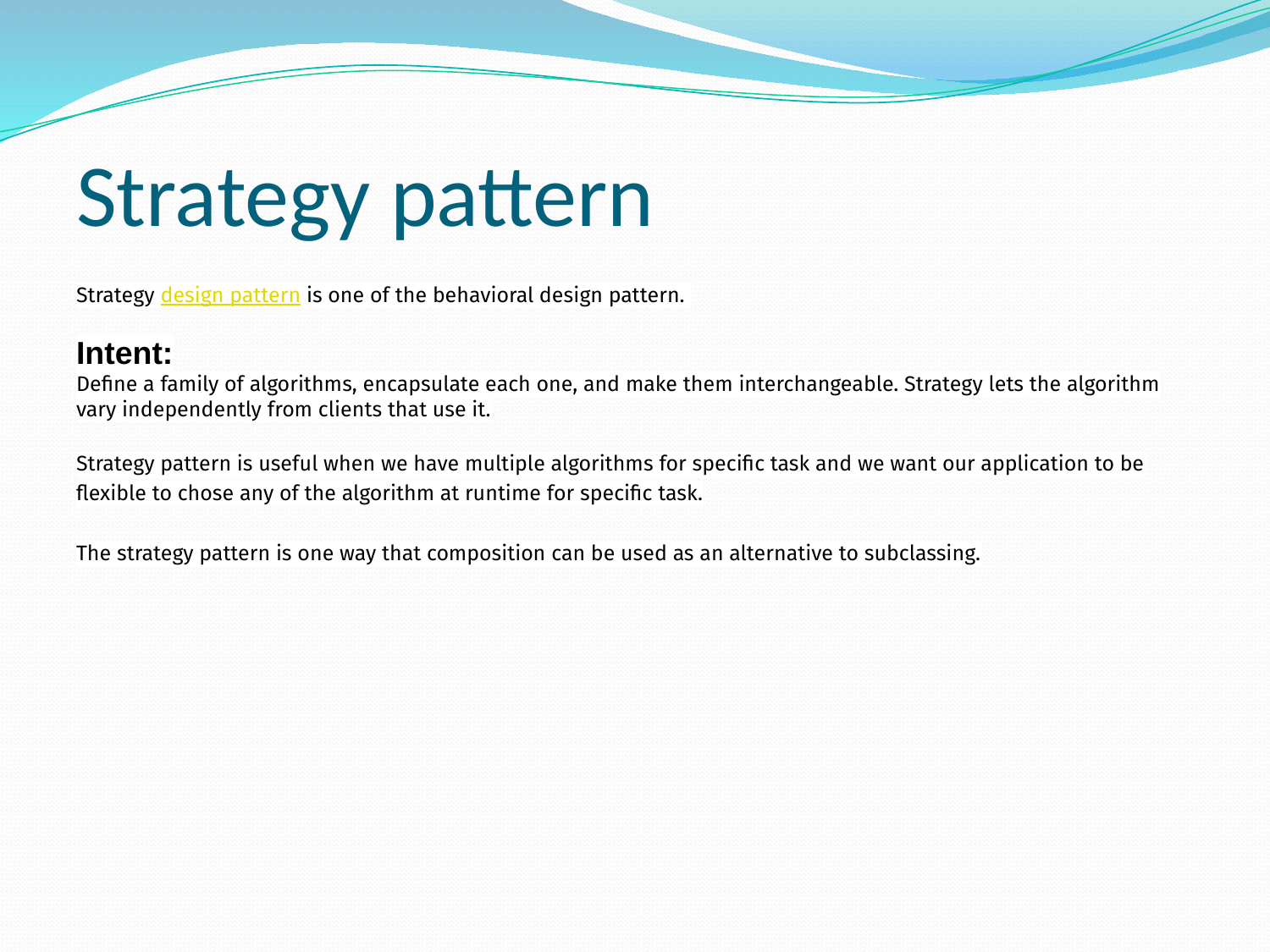

# Strategy pattern
Strategy design pattern is one of the behavioral design pattern.

Intent:
Define a family of algorithms, encapsulate each one, and make them interchangeable. Strategy lets the algorithm vary independently from clients that use it.

Strategy pattern is useful when we have multiple algorithms for specific task and we want our application to be flexible to chose any of the algorithm at runtime for specific task.
The strategy pattern is one way that composition can be used as an alternative to subclassing.